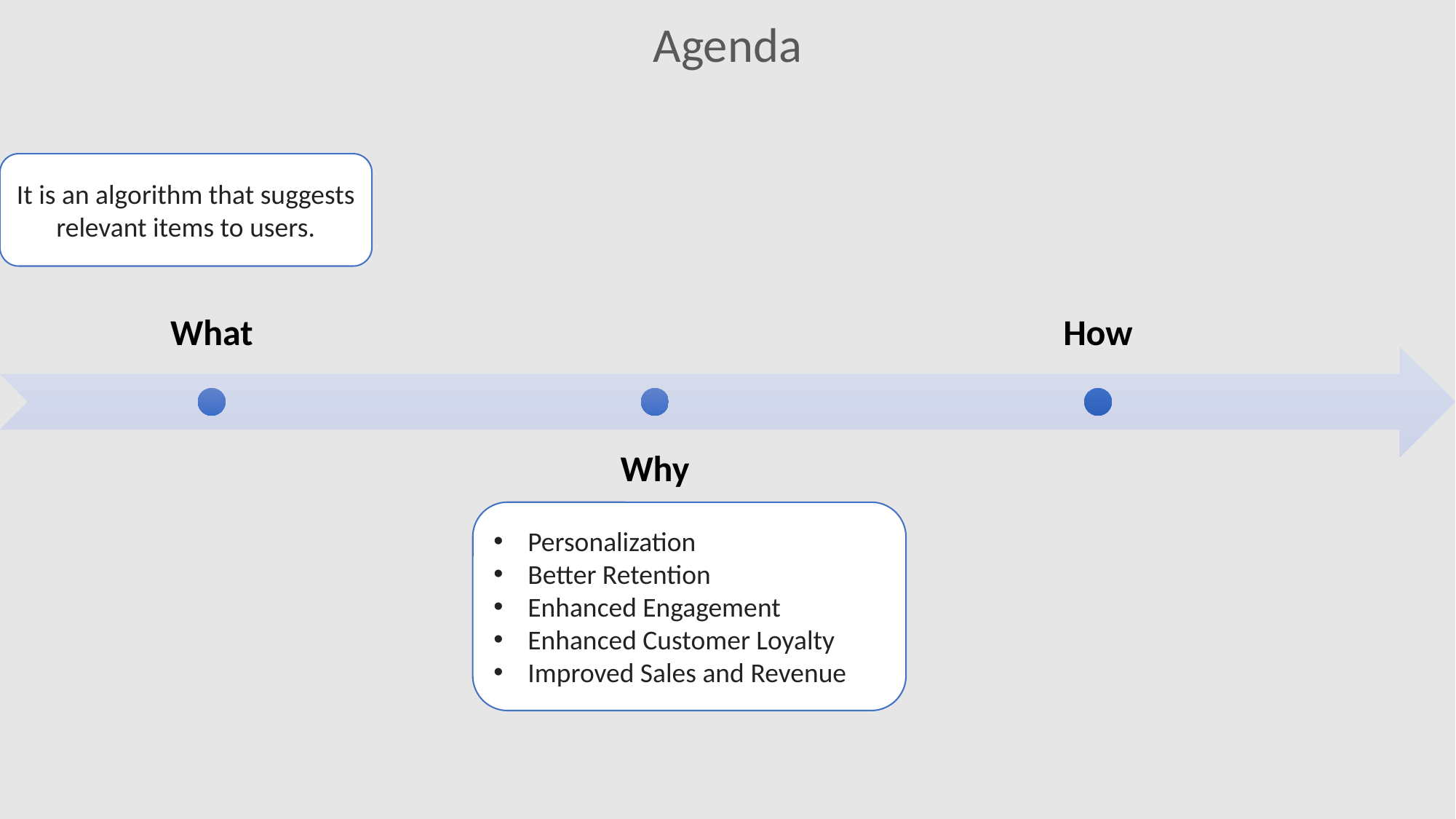

# Agenda
It is an algorithm that suggests relevant items to users.
What
Why
How
Personalization
Better Retention
Enhanced Engagement
Enhanced Customer Loyalty
Improved Sales and Revenue